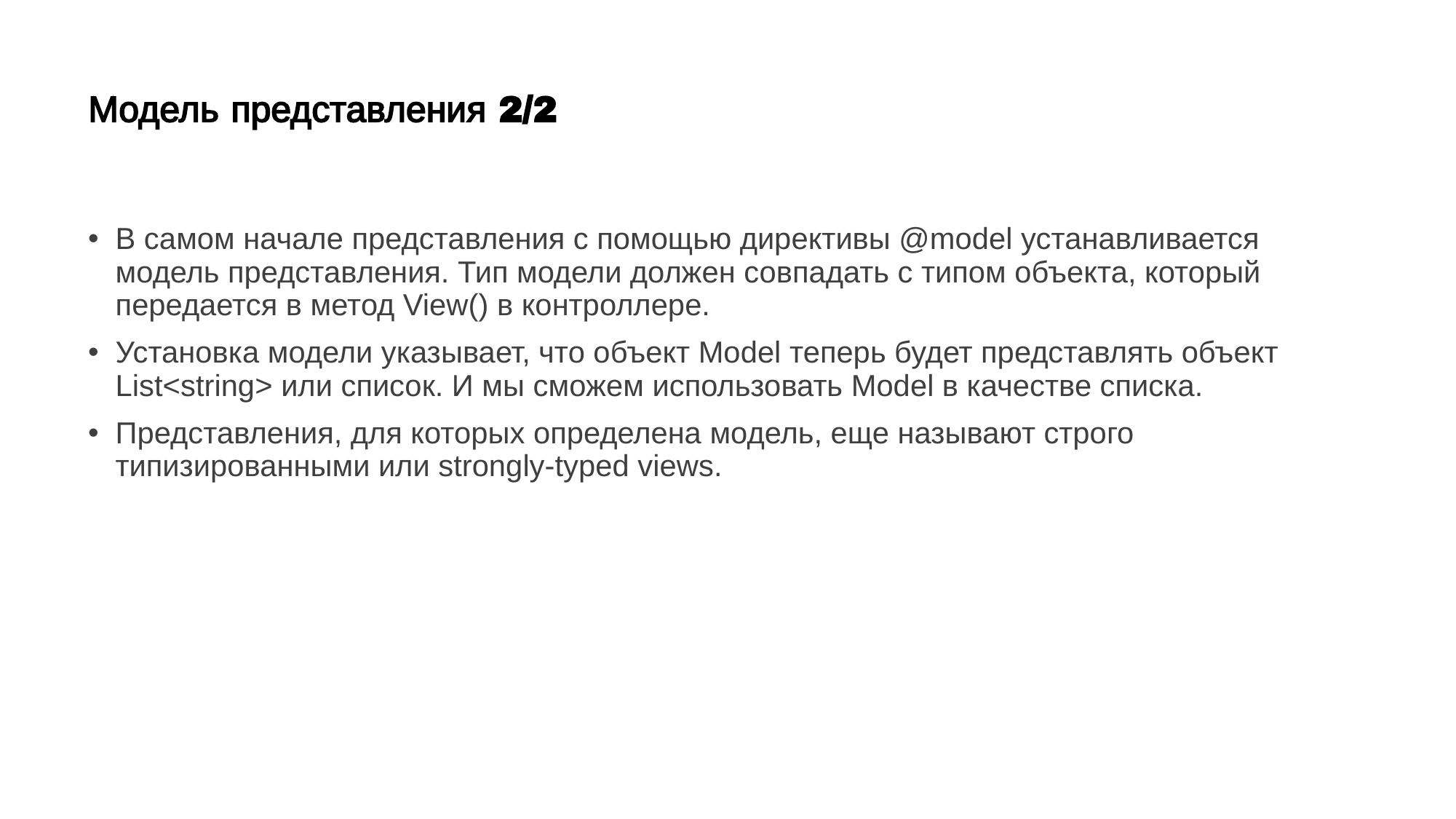

# Модель представления 2/2
В самом начале представления с помощью директивы @model устанавливается модель представления. Тип модели должен совпадать с типом объекта, который передается в метод View() в контроллере.
Установка модели указывает, что объект Model теперь будет представлять объект List<string> или список. И мы сможем использовать Model в качестве списка.
Представления, для которых определена модель, еще называют строго типизированными или strongly-typed views.